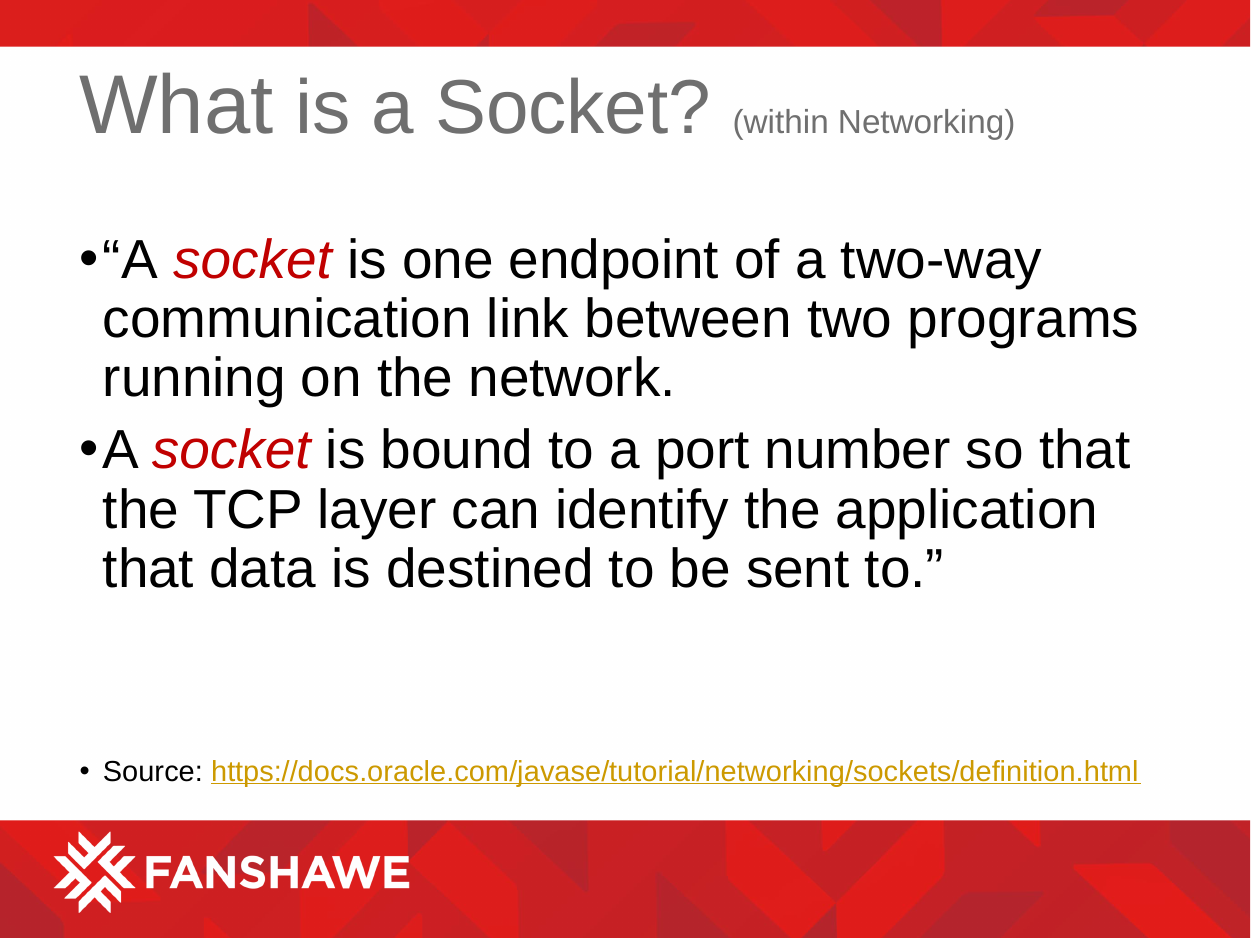

# What is a Socket? (within Networking)

“A socket is one endpoint of a two-way communication link between two programs running on the network.
A socket is bound to a port number so that the TCP layer can identify the application that data is destined to be sent to.”

Source: https://docs.oracle.com/javase/tutorial/networking/sockets/definition.html